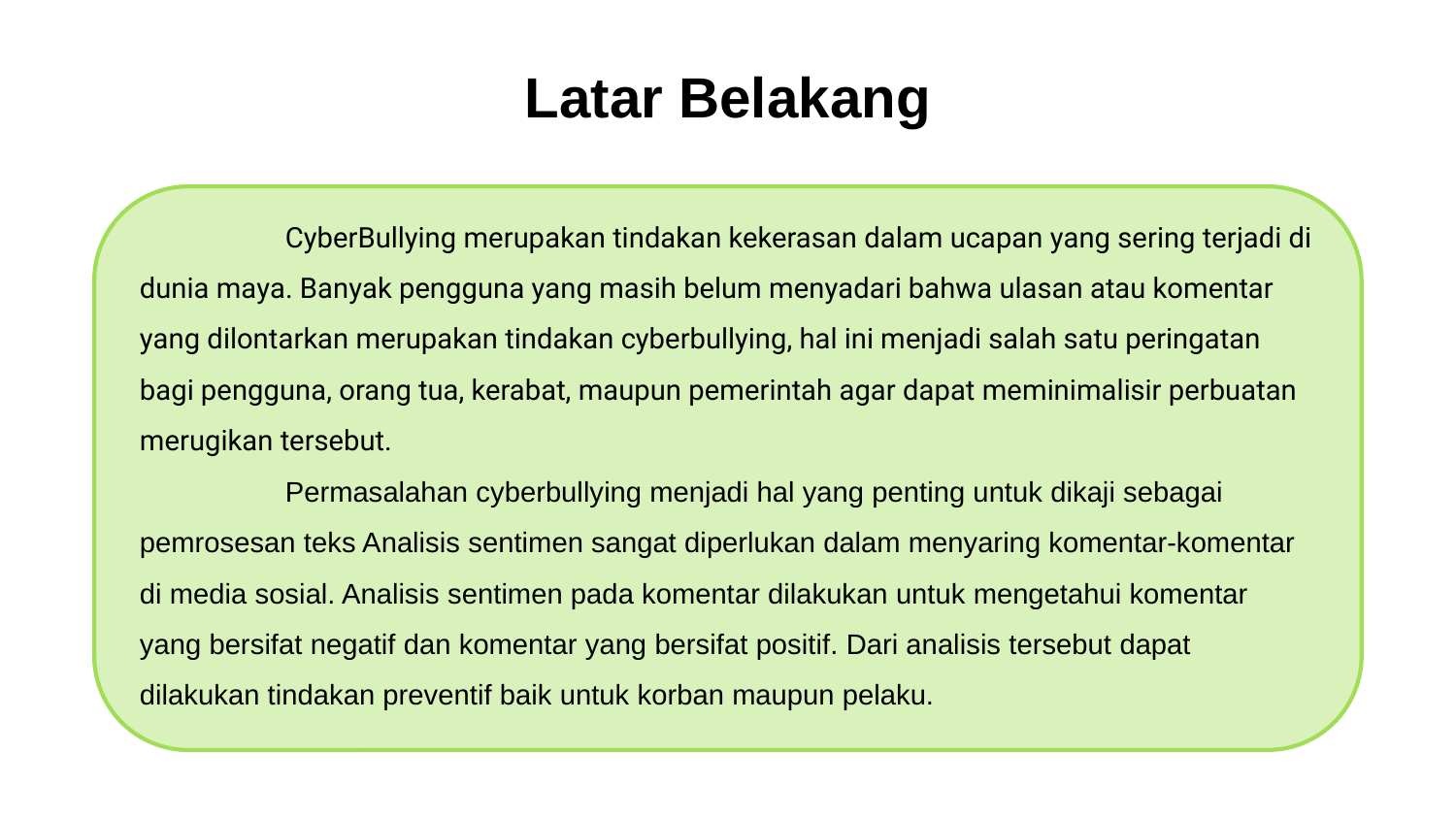

# Latar Belakang

	CyberBullying merupakan tindakan kekerasan dalam ucapan yang sering terjadi di dunia maya. Banyak pengguna yang masih belum menyadari bahwa ulasan atau komentar yang dilontarkan merupakan tindakan cyberbullying, hal ini menjadi salah satu peringatan bagi pengguna, orang tua, kerabat, maupun pemerintah agar dapat meminimalisir perbuatan merugikan tersebut.
	Permasalahan cyberbullying menjadi hal yang penting untuk dikaji sebagai pemrosesan teks Analisis sentimen sangat diperlukan dalam menyaring komentar-komentar di media sosial. Analisis sentimen pada komentar dilakukan untuk mengetahui komentar yang bersifat negatif dan komentar yang bersifat positif. Dari analisis tersebut dapat dilakukan tindakan preventif baik untuk korban maupun pelaku.